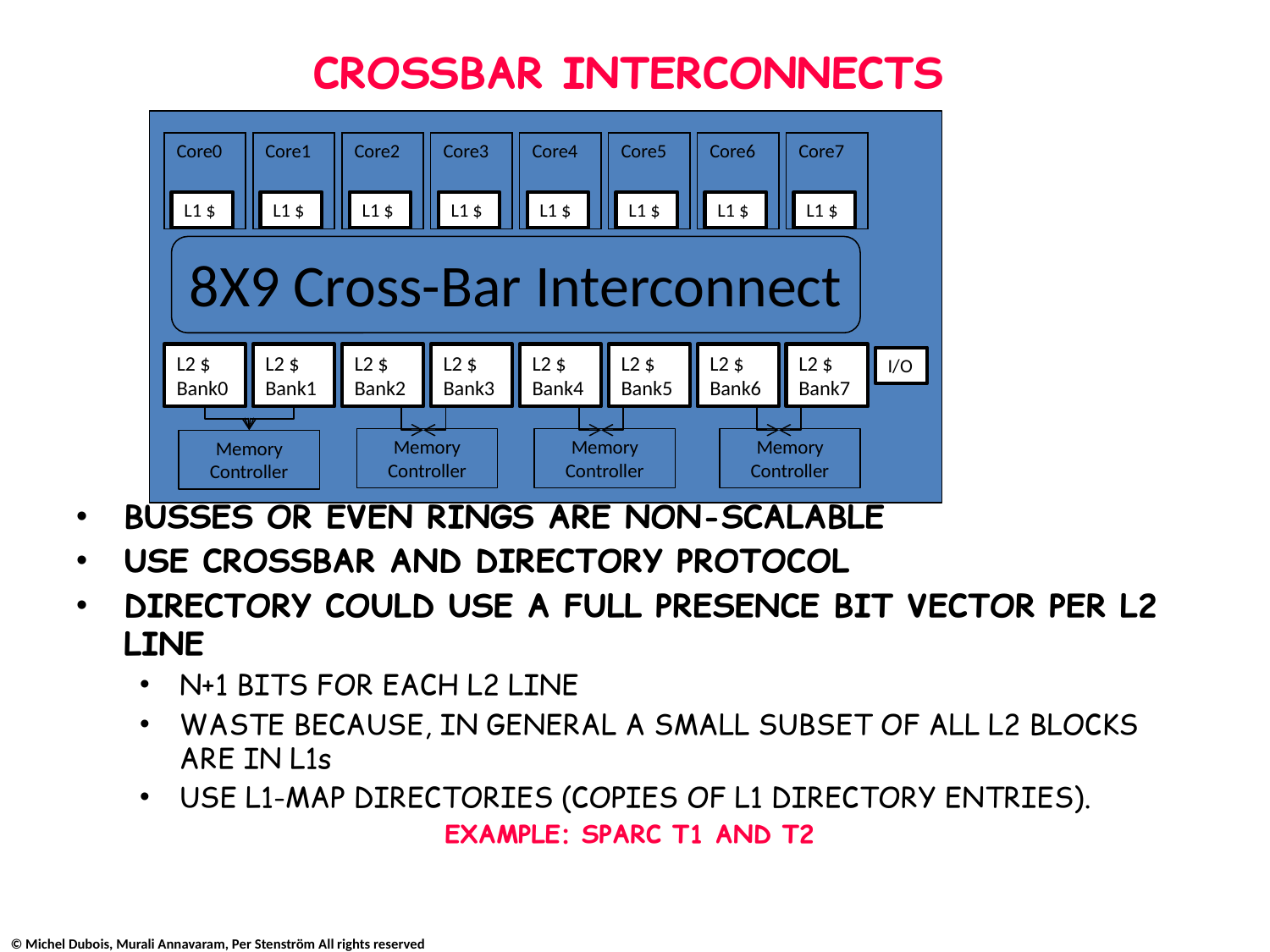

# CROSSBAR INTERCONNECTS

Core0
L1 $

Core1
L1 $

Core2
L1 $

Core3
L1 $

Core4
L1 $

Core5
L1 $

Core6
L1 $

Core7
L1 $
8X9 Cross-Bar Interconnect
L2 $ Bank0
L2 $ Bank1
L2 $ Bank2
L2 $ Bank3
L2 $ Bank4
L2 $ Bank5
L2 $ Bank6
L2 $ Bank7
I/O
Memory Controller
Memory Controller
Memory Controller
Memory Controller

BUSSES OR EVEN RINGS ARE NON-SCALABLE
USE CROSSBAR AND DIRECTORY PROTOCOL
DIRECTORY COULD USE A FULL PRESENCE BIT VECTOR PER L2 LINE
N+1 BITS FOR EACH L2 LINE
WASTE BECAUSE, IN GENERAL A SMALL SUBSET OF ALL L2 BLOCKS ARE IN L1s
USE L1-MAP DIRECTORIES (COPIES OF L1 DIRECTORY ENTRIES).
EXAMPLE: SPARC T1 AND T2